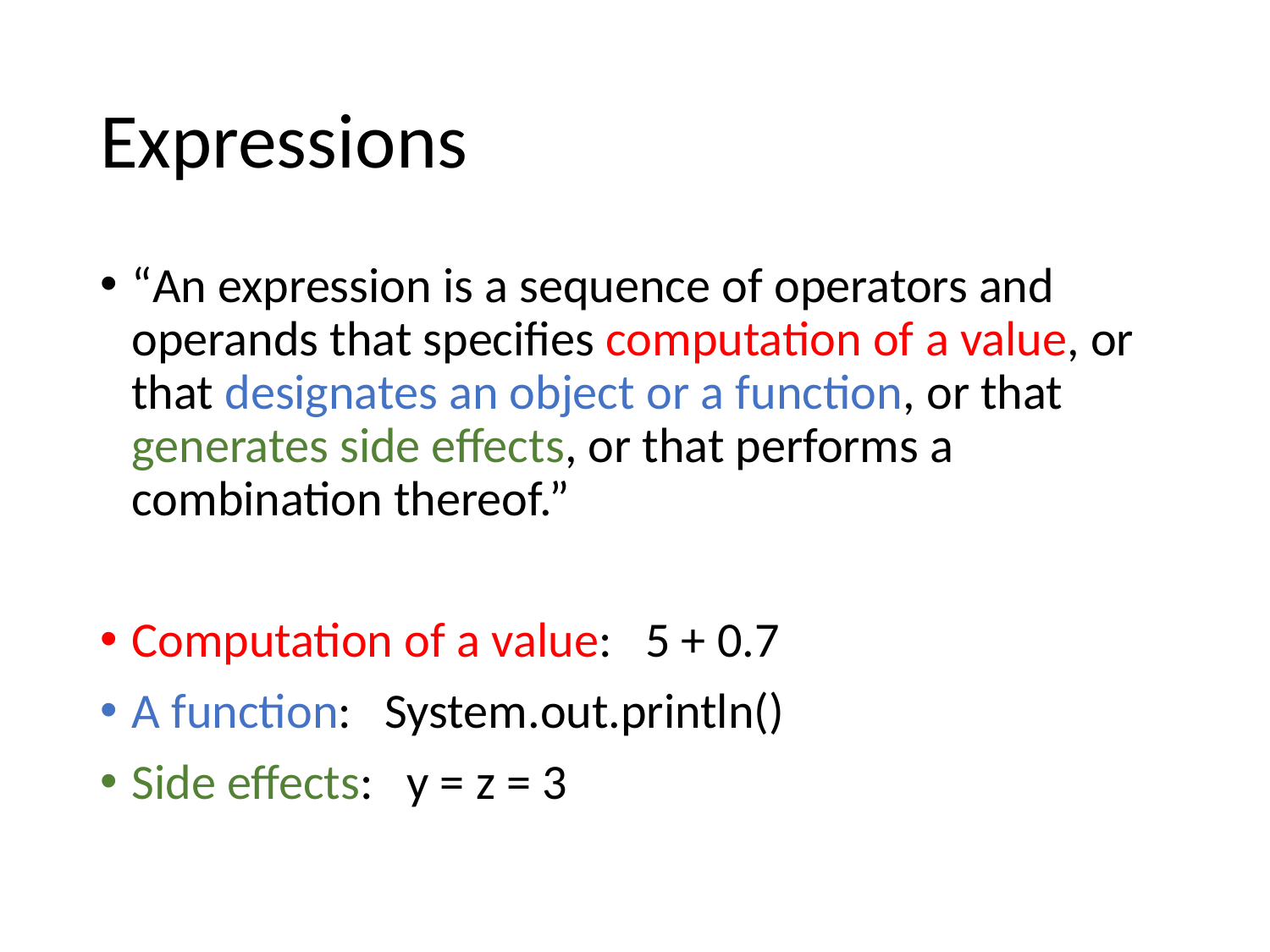

# Expressions
“An expression is a sequence of operators and operands that specifies computation of a value, or that designates an object or a function, or that generates side effects, or that performs a combination thereof.”

Computation of a value:   5 + 0.7
A function:   System.out.println()
Side effects:   y = z = 3